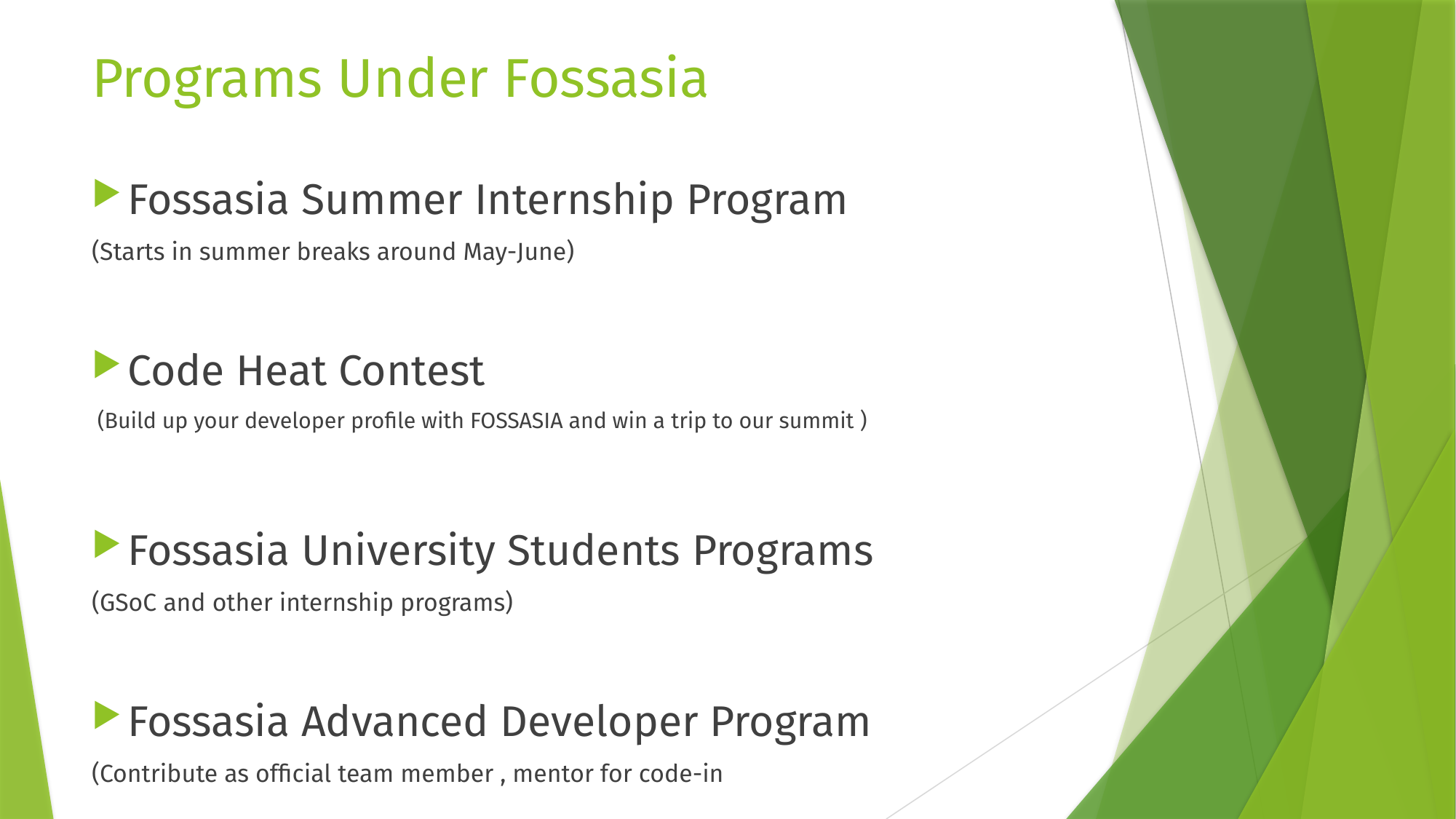

# Programs Under Fossasia
Fossasia Summer Internship Program
(Starts in summer breaks around May-June)

Code Heat Contest
 (Build up your developer profile with FOSSASIA and win a trip to our summit )

Fossasia University Students Programs
(GSoC and other internship programs)

Fossasia Advanced Developer Program
(Contribute as official team member , mentor for code-in